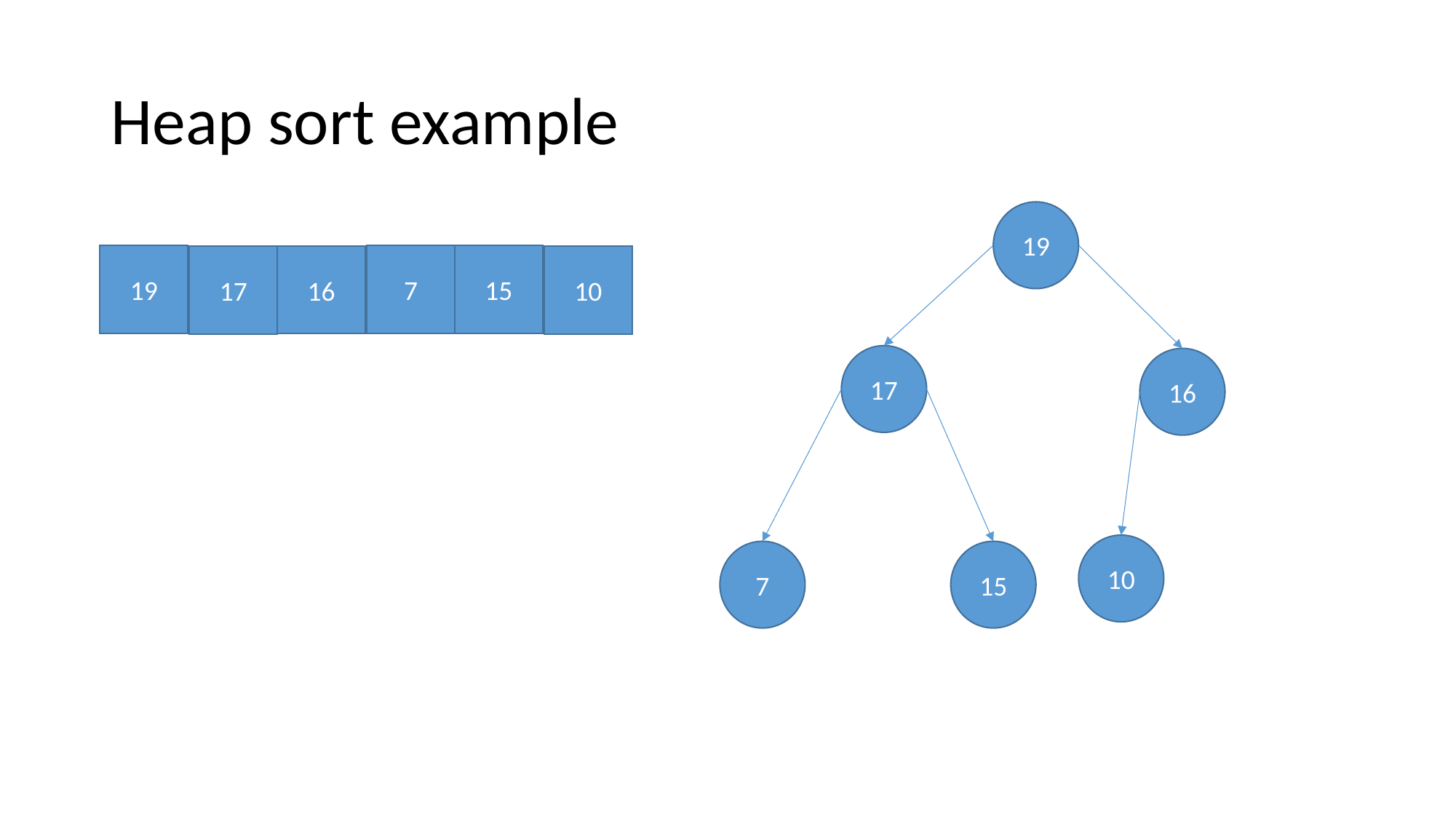

# Heap sort example
19
19
7
15
16
17
10
17
16
10
7
15